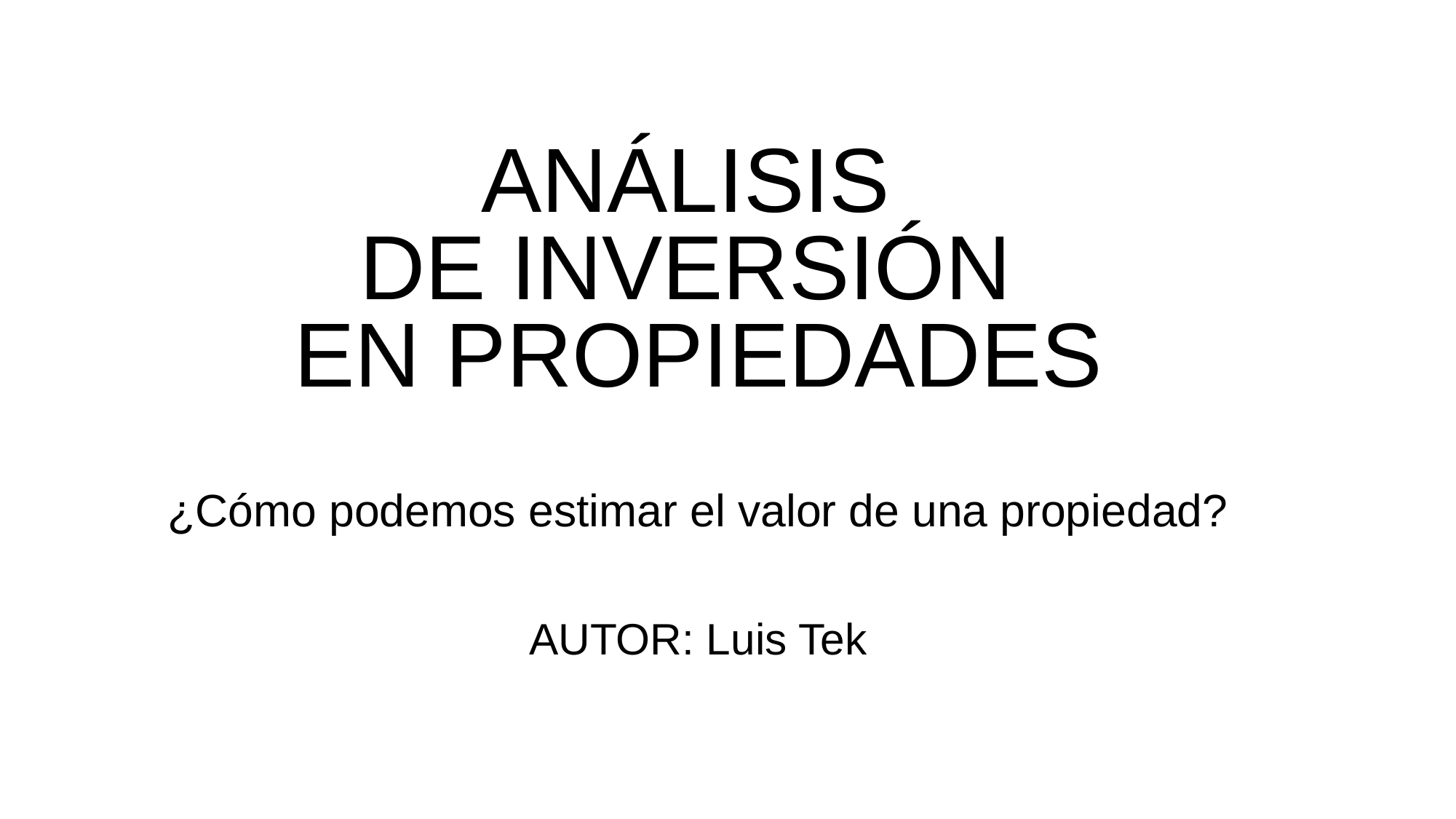

ANÁLISIS
DE INVERSIÓN
EN PROPIEDADES

¿Cómo podemos estimar el valor de una propiedad?

AUTOR: Luis Tek